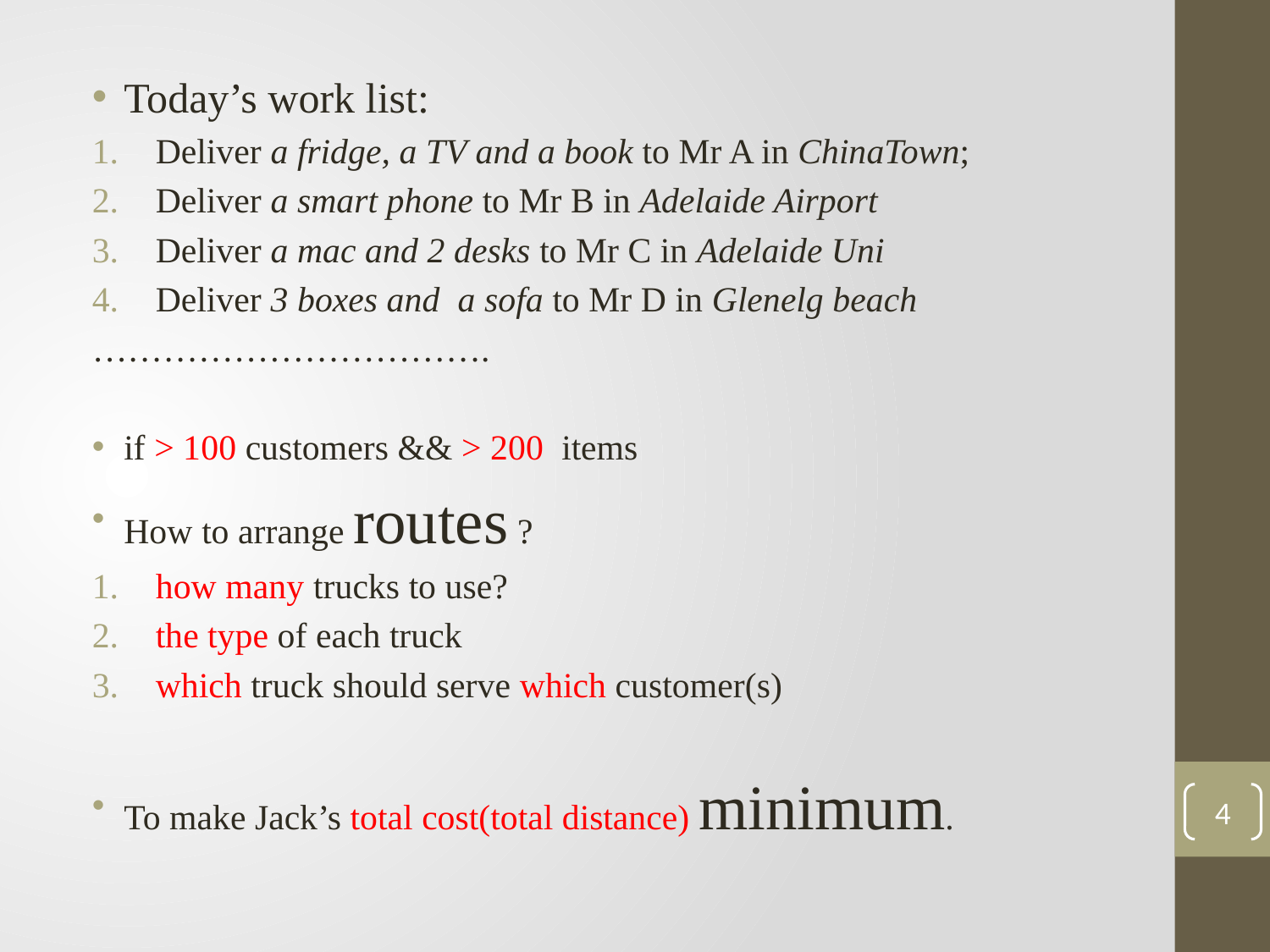

Today’s work list:
Deliver a fridge, a TV and a book to Mr A in ChinaTown;
Deliver a smart phone to Mr B in Adelaide Airport
Deliver a mac and 2 desks to Mr C in Adelaide Uni
Deliver 3 boxes and  a sofa to Mr D in Glenelg beach
…………………………….

if > 100 customers && > 200  items
How to arrange routes ?
how many trucks to use?
the type of each truck
which truck should serve which customer(s)

To make Jack’s total cost(total distance) minimum.
4